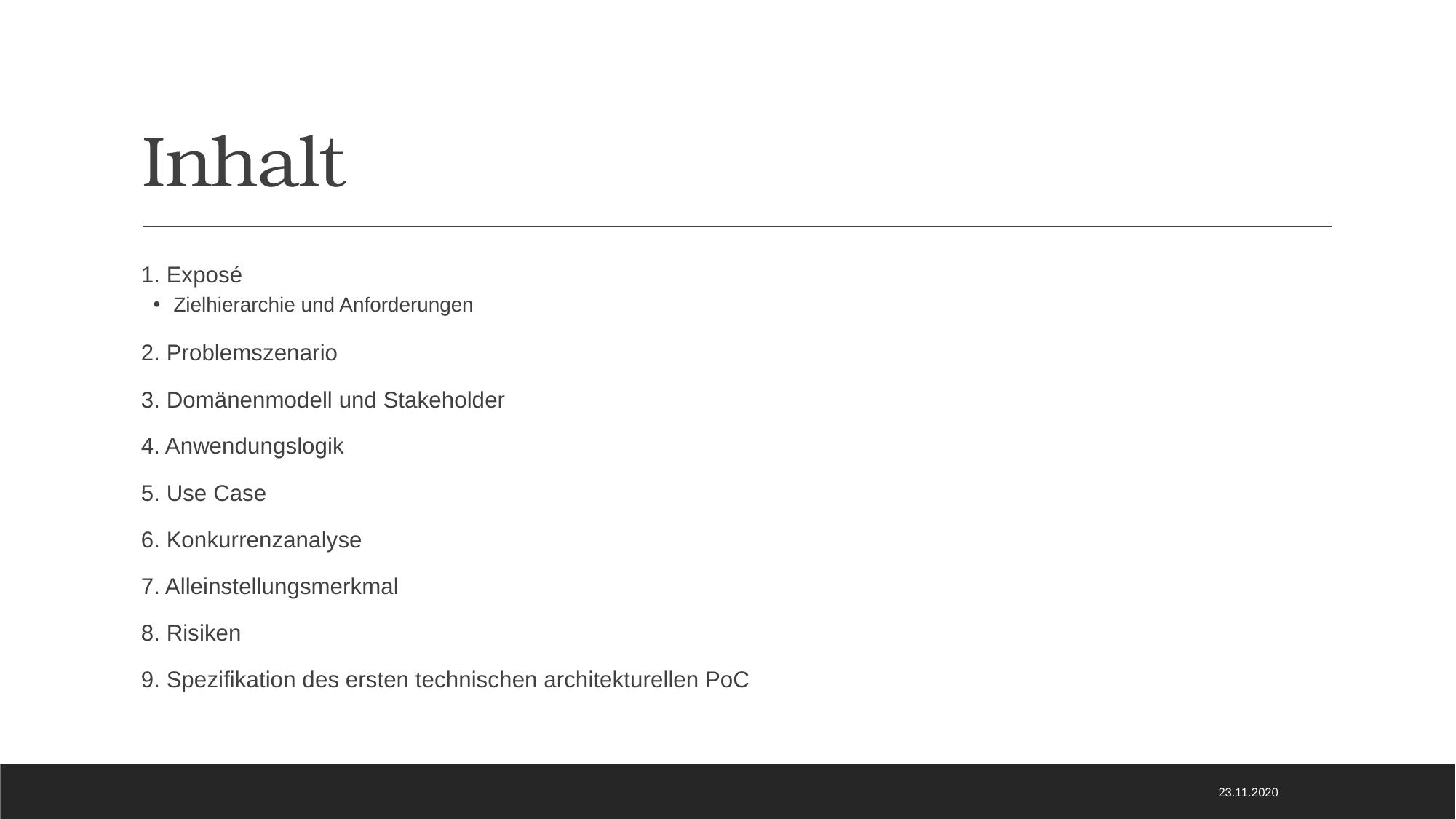

# Inhalt
1. Exposé
Zielhierarchie und Anforderungen
2. Problemszenario
3. Domänenmodell und Stakeholder
4. Anwendungslogik
5. Use Case
6. Konkurrenzanalyse
7. Alleinstellungsmerkmal
8. Risiken
9. Spezifikation des ersten technischen architekturellen PoC
23.11.2020